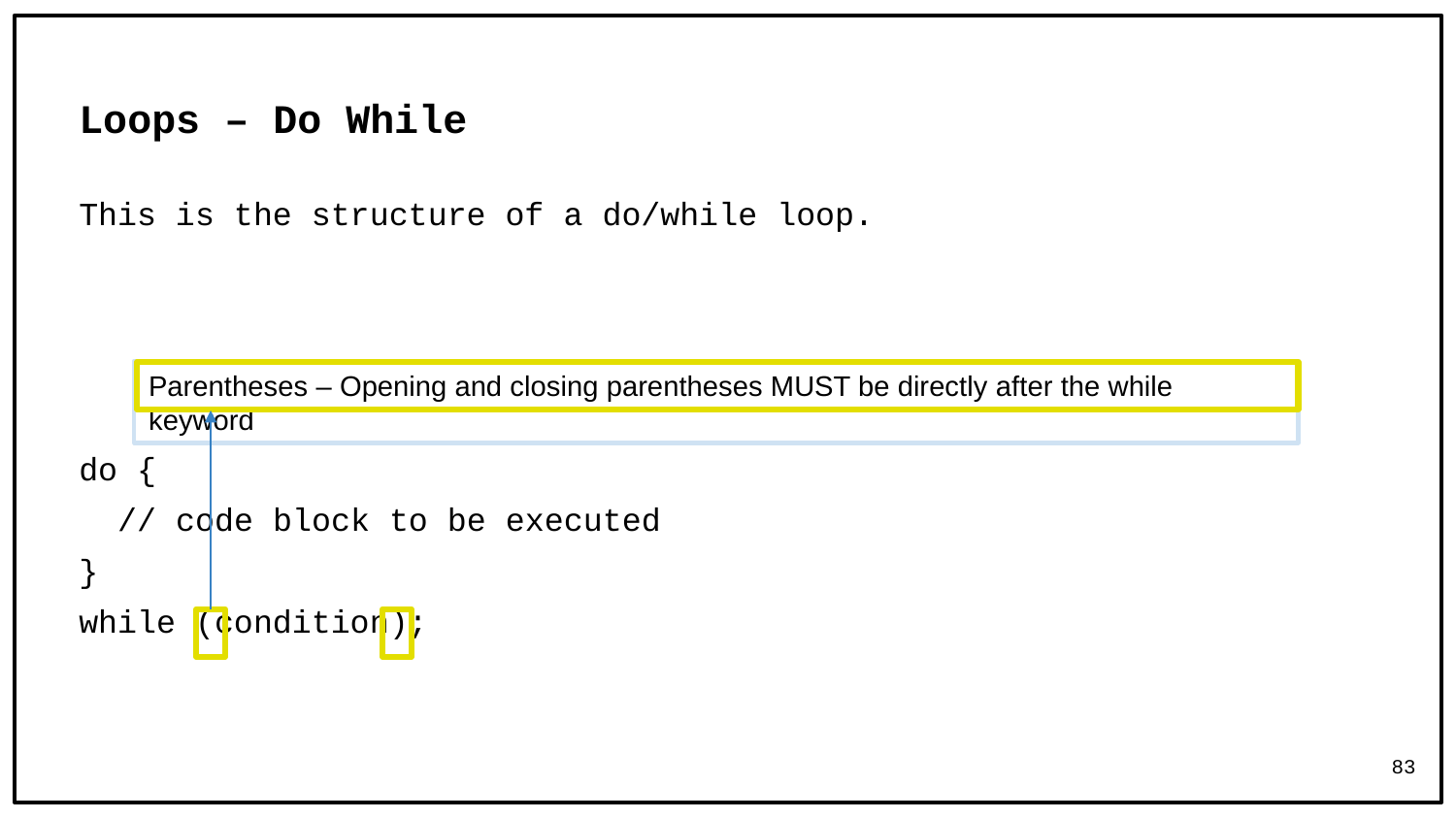

# Loops – Do While
This is the structure of a do/while loop.

do {
  // code block to be executed
}
while (condition);
Parentheses – Opening and closing parentheses MUST be directly after the while keyword

83